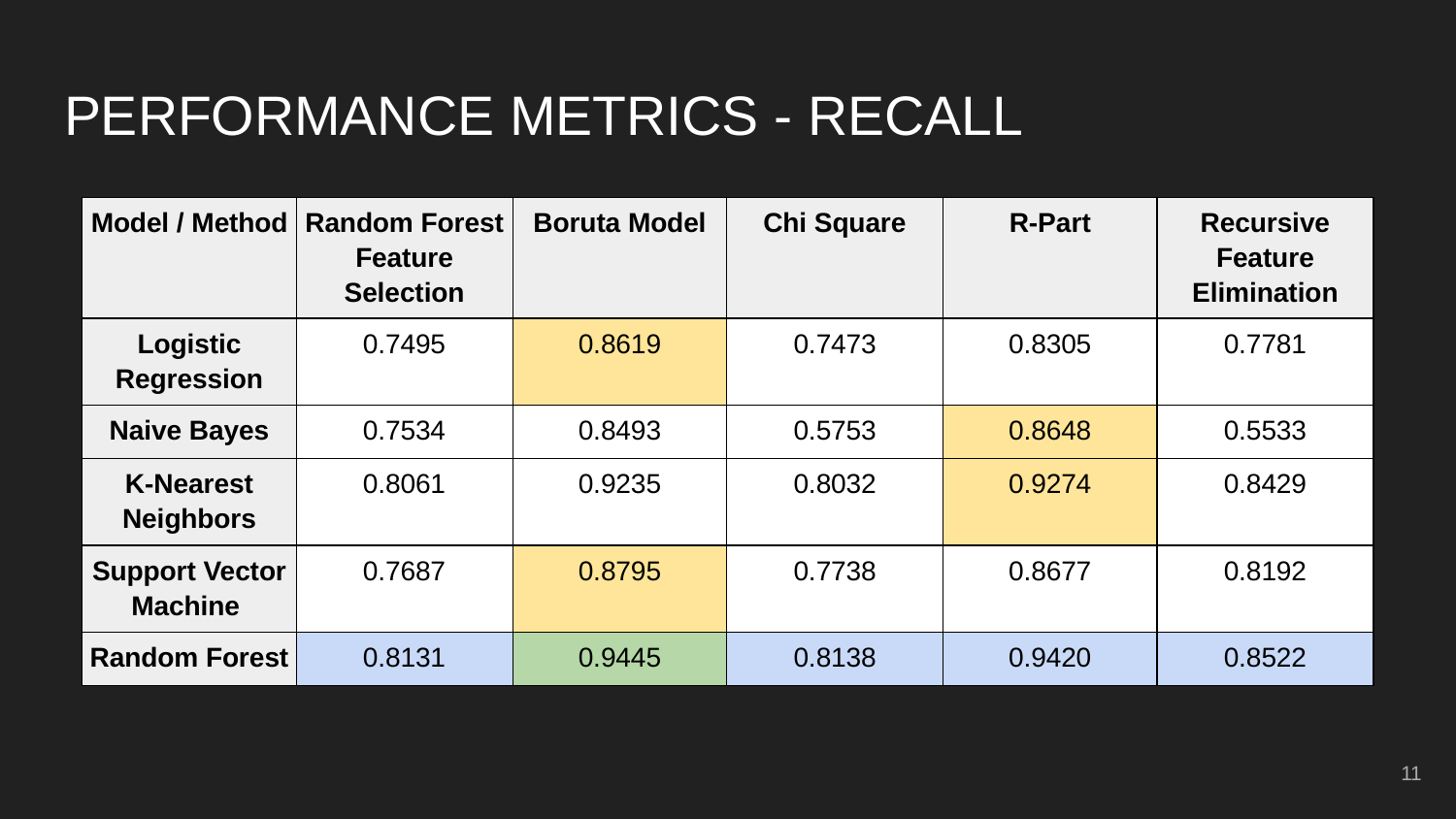

# PERFORMANCE METRICS - RECALL
| Model / Method | Random Forest Feature Selection | Boruta Model | Chi Square | R-Part | Recursive Feature Elimination |
| --- | --- | --- | --- | --- | --- |
| Logistic Regression | 0.7495 | 0.8619 | 0.7473 | 0.8305 | 0.7781 |
| Naive Bayes | 0.7534 | 0.8493 | 0.5753 | 0.8648 | 0.5533 |
| K-Nearest Neighbors | 0.8061 | 0.9235 | 0.8032 | 0.9274 | 0.8429 |
| Support Vector Machine | 0.7687 | 0.8795 | 0.7738 | 0.8677 | 0.8192 |
| Random Forest | 0.8131 | 0.9445 | 0.8138 | 0.9420 | 0.8522 |
11